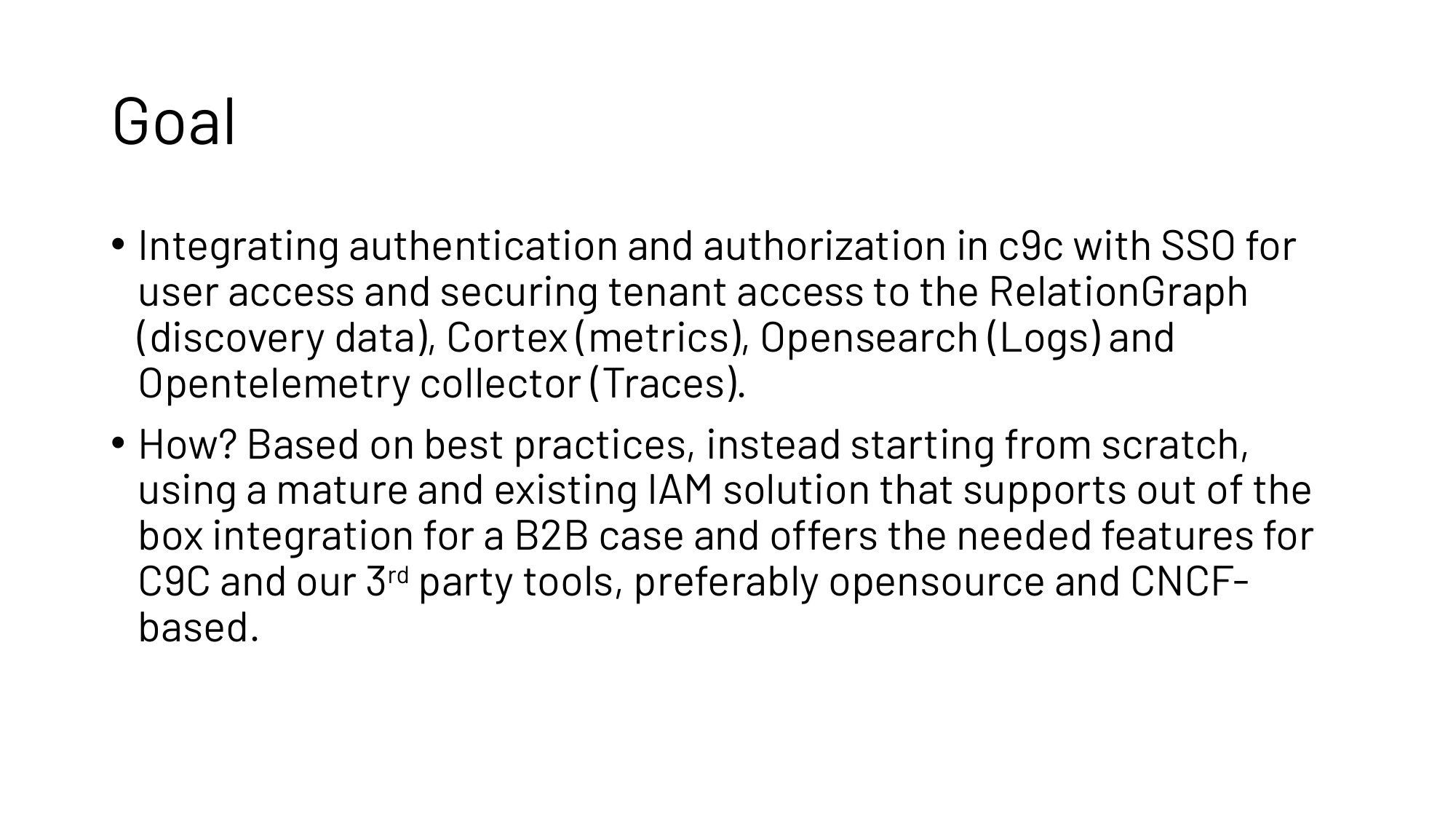

# Goal
Integrating authentication and authorization in c9c with SSO for user access and securing tenant access to the RelationGraph (discovery data), Cortex (metrics), Opensearch (Logs) and Opentelemetry collector (Traces).
How? Based on best practices, instead starting from scratch, using a mature and existing IAM solution that supports out of the box integration for a B2B case and offers the needed features for C9C and our 3rd party tools, preferably opensource and CNCF-based.